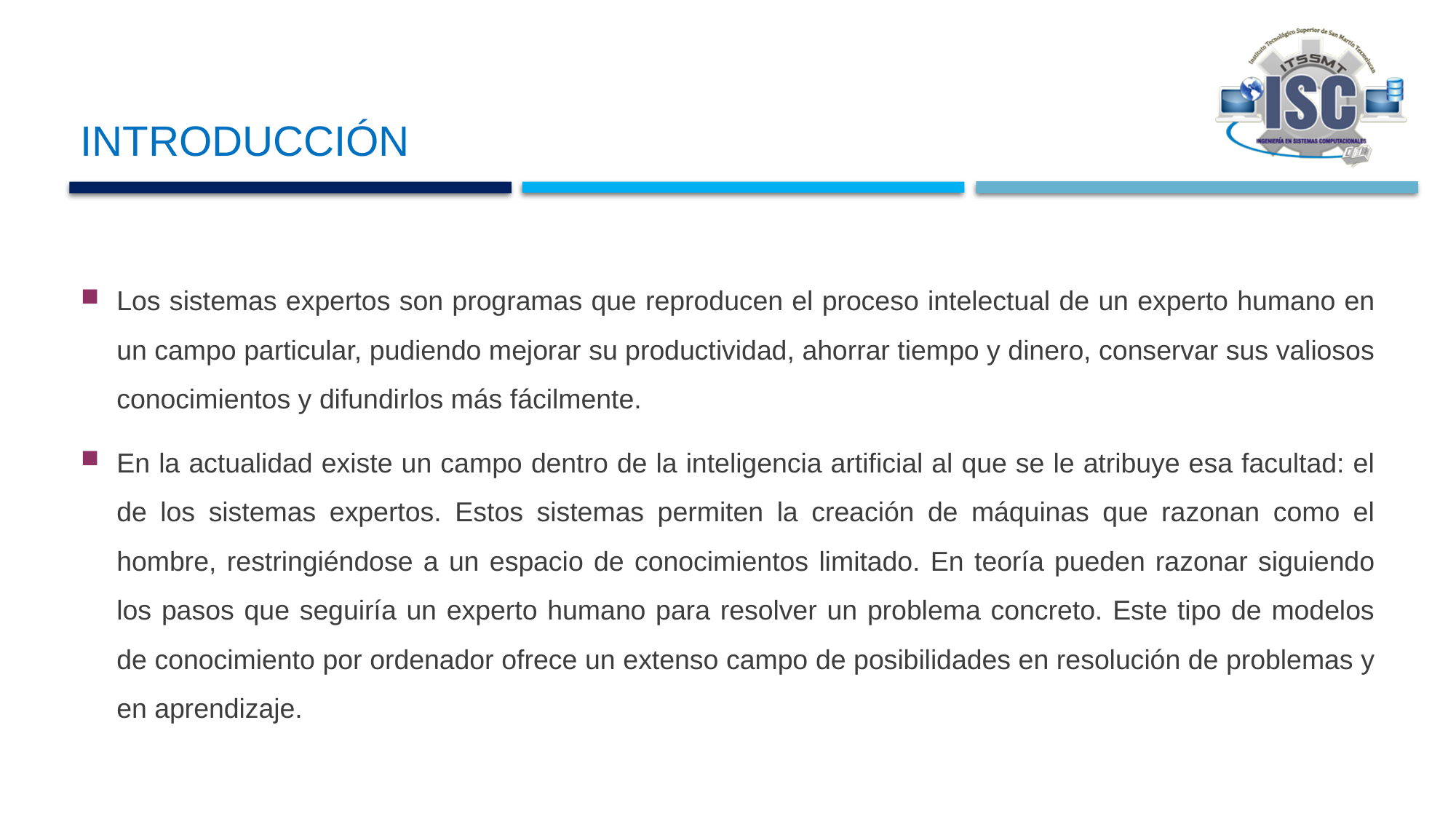

# introducción
Los sistemas expertos son programas que reproducen el proceso intelectual de un experto humano en un campo particular, pudiendo mejorar su productividad, ahorrar tiempo y dinero, conservar sus valiosos conocimientos y difundirlos más fácilmente.
En la actualidad existe un campo dentro de la inteligencia artificial al que se le atribuye esa facultad: el de los sistemas expertos. Estos sistemas permiten la creación de máquinas que razonan como el hombre, restringiéndose a un espacio de conocimientos limitado. En teoría pueden razonar siguiendo los pasos que seguiría un experto humano para resolver un problema concreto. Este tipo de modelos de conocimiento por ordenador ofrece un extenso campo de posibilidades en resolución de problemas y en aprendizaje.